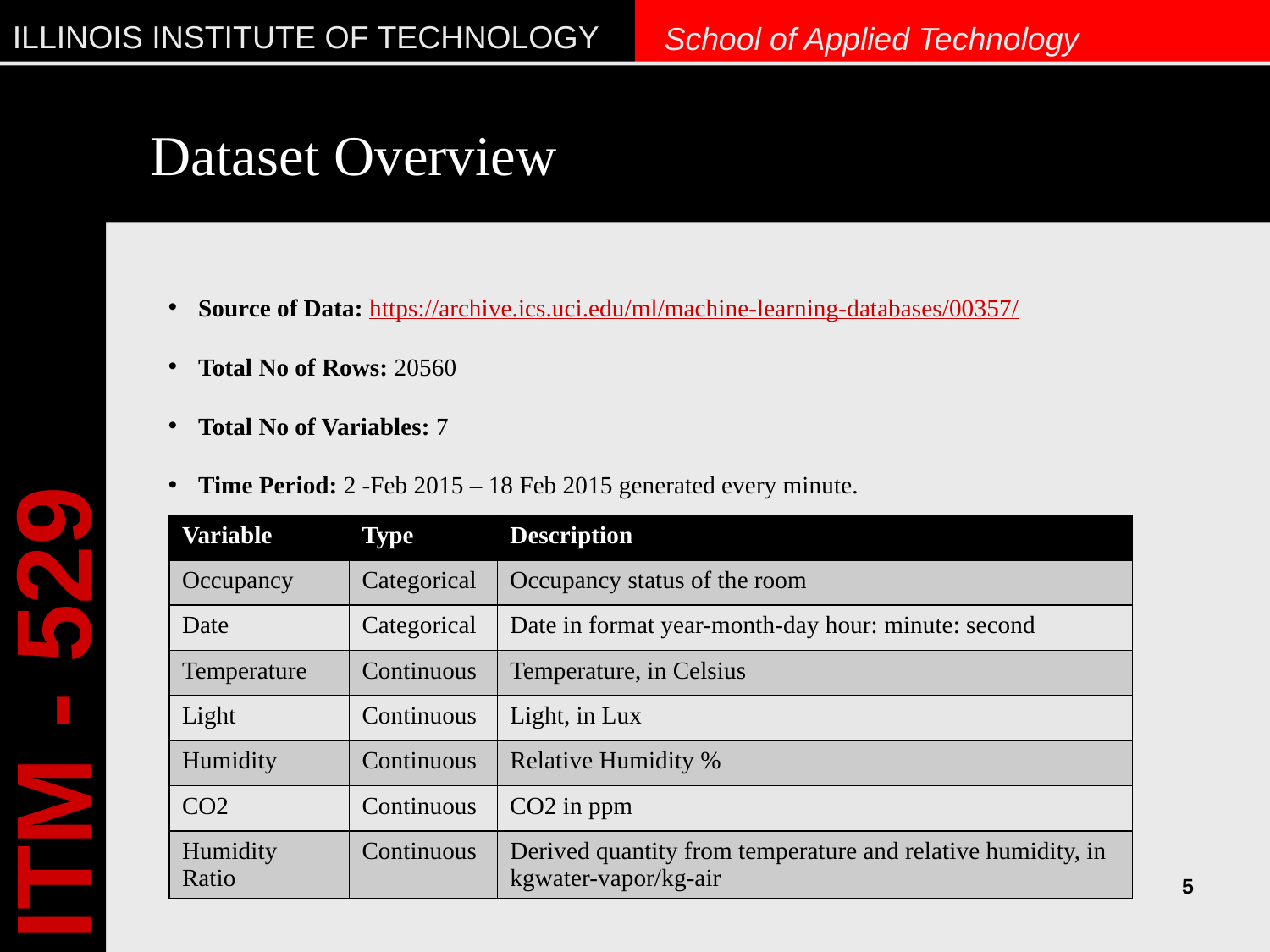

# Dataset Overview

Source of Data: https://archive.ics.uci.edu/ml/machine-learning-databases/00357/

Total No of Rows: 20560

Total No of Variables: 7

Time Period: 2 -Feb 2015 – 18 Feb 2015 generated every minute.

| Variable | Type | Description |
| --- | --- | --- |
| Occupancy | Categorical | Occupancy status of the room |
| Date | Categorical | Date in format year-month-day hour: minute: second |
| Temperature | Continuous | Temperature, in Celsius |
| Light | Continuous | Light, in Lux |
| Humidity | Continuous | Relative Humidity % |
| CO2 | Continuous | CO2 in ppm |
| Humidity Ratio | Continuous | Derived quantity from temperature and relative humidity, in kgwater-vapor/kg-air |
5